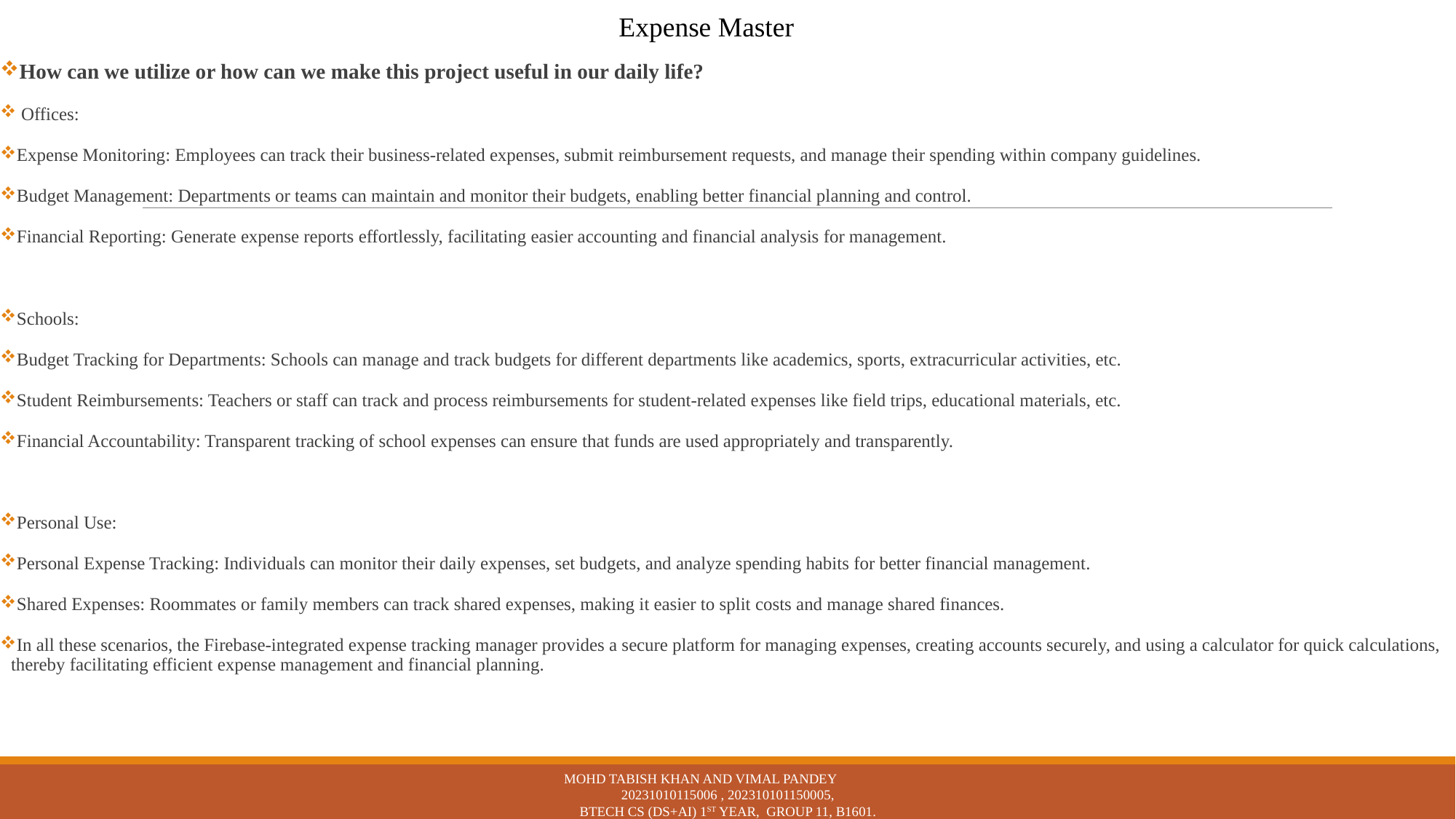

Expense Master
How can we utilize or how can we make this project useful in our daily life?
 Offices:
Expense Monitoring: Employees can track their business-related expenses, submit reimbursement requests, and manage their spending within company guidelines.
Budget Management: Departments or teams can maintain and monitor their budgets, enabling better financial planning and control.
Financial Reporting: Generate expense reports effortlessly, facilitating easier accounting and financial analysis for management.

Schools:
Budget Tracking for Departments: Schools can manage and track budgets for different departments like academics, sports, extracurricular activities, etc.
Student Reimbursements: Teachers or staff can track and process reimbursements for student-related expenses like field trips, educational materials, etc.
Financial Accountability: Transparent tracking of school expenses can ensure that funds are used appropriately and transparently.

Personal Use:
Personal Expense Tracking: Individuals can monitor their daily expenses, set budgets, and analyze spending habits for better financial management.
Shared Expenses: Roommates or family members can track shared expenses, making it easier to split costs and manage shared finances.
In all these scenarios, the Firebase-integrated expense tracking manager provides a secure platform for managing expenses, creating accounts securely, and using a calculator for quick calculations, thereby facilitating efficient expense management and financial planning.

Mohd Tabish khan and vimal pandey
20231010115006 , 202310101150005,
Btech cs (ds+AI) 1st year,  Group 11, b1601.